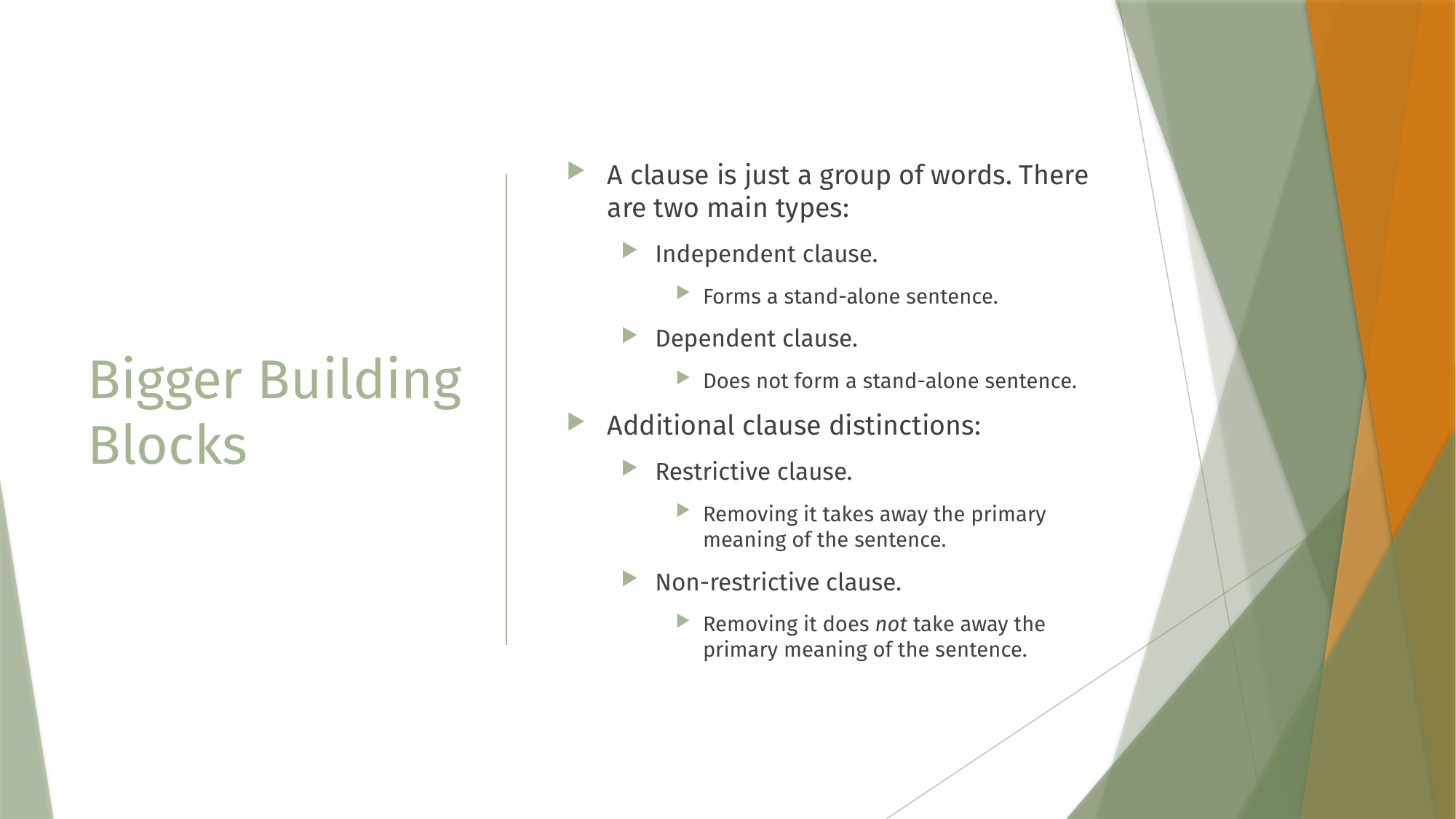

# Bigger Building Blocks
A clause is just a group of words. There are two main types:
Independent clause.
Forms a stand-alone sentence.
Dependent clause.
Does not form a stand-alone sentence.
Additional clause distinctions:
Restrictive clause.
Removing it takes away the primary meaning of the sentence.
Non-restrictive clause.
Removing it does not take away the primary meaning of the sentence.